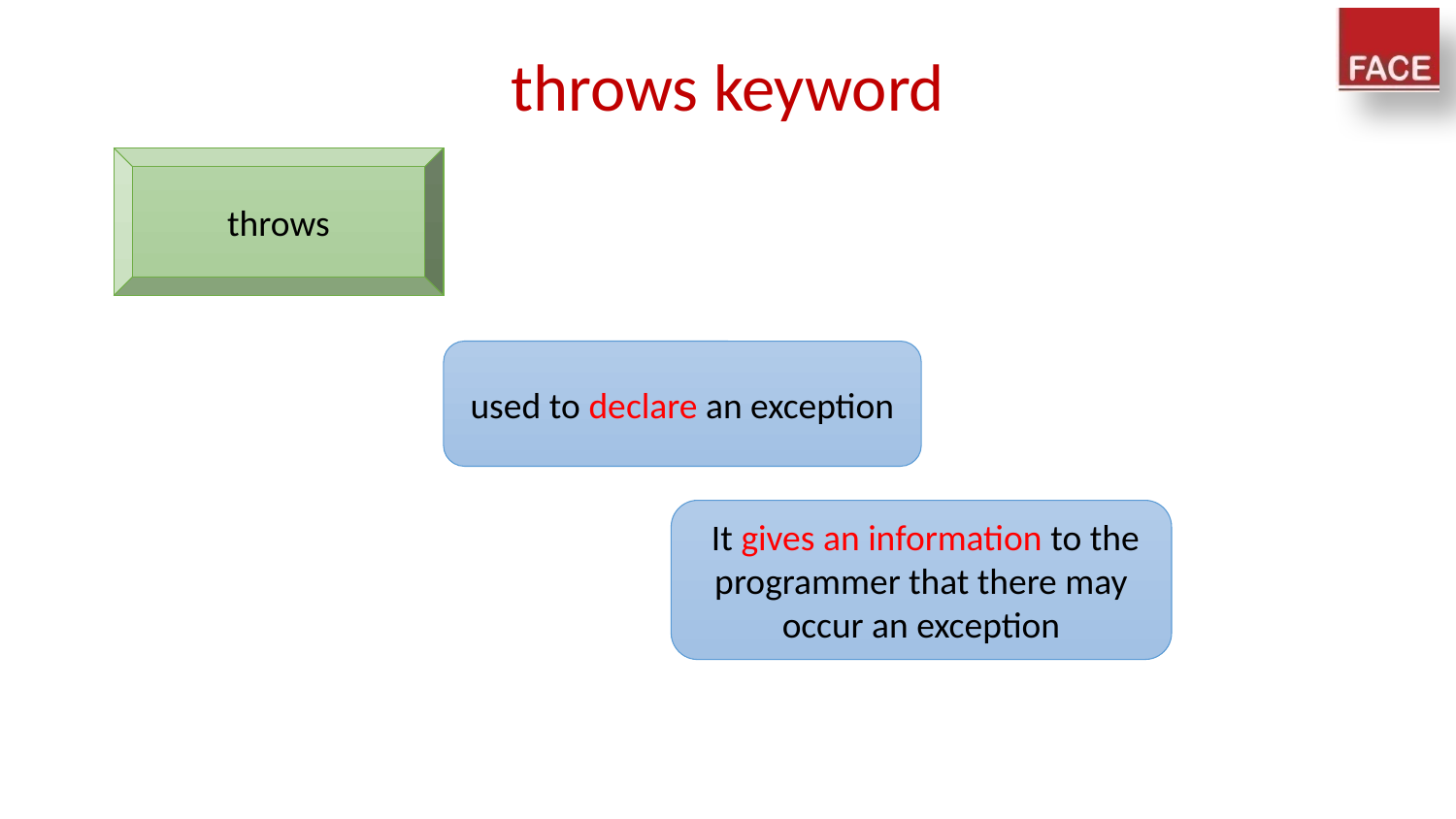

# throws keyword
throws

used to declare an exception
 It gives an information to the programmer that there may occur an exception